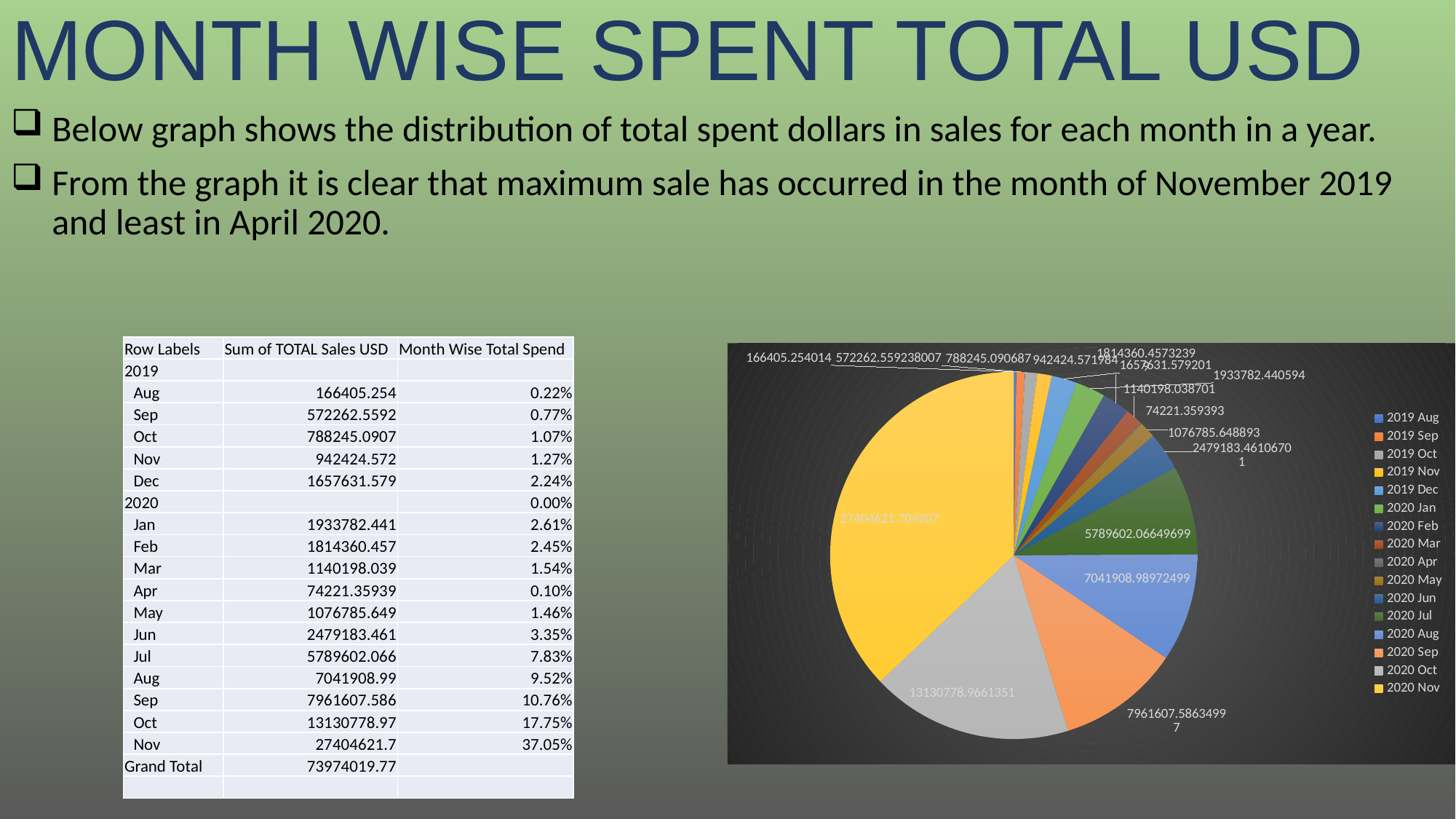

# MONTH WISE SPENT TOTAL USD
Below graph shows the distribution of total spent dollars in sales for each month in a year.
From the graph it is clear that maximum sale has occurred in the month of November 2019 and least in April 2020.
| Row Labels | Sum of TOTAL Sales USD | Month Wise Total Spend |
| --- | --- | --- |
| 2019 |  |  |
| Aug | 166405.254 | 0.22% |
| Sep | 572262.5592 | 0.77% |
| Oct | 788245.0907 | 1.07% |
| Nov | 942424.572 | 1.27% |
| Dec | 1657631.579 | 2.24% |
| 2020 |  | 0.00% |
| Jan | 1933782.441 | 2.61% |
| Feb | 1814360.457 | 2.45% |
| Mar | 1140198.039 | 1.54% |
| Apr | 74221.35939 | 0.10% |
| May | 1076785.649 | 1.46% |
| Jun | 2479183.461 | 3.35% |
| Jul | 5789602.066 | 7.83% |
| Aug | 7041908.99 | 9.52% |
| Sep | 7961607.586 | 10.76% |
| Oct | 13130778.97 | 17.75% |
| Nov | 27404621.7 | 37.05% |
| Grand Total | 73974019.77 |  |
|  |  |  |

### Chart

| Category |  |
|---|---|
| 2019 Aug | 166405.25401399977 |
| 2019 Sep | 572262.5592380071 |
| 2019 Oct | 788245.0906870002 |
| 2019 Nov | 942424.5719839998 |
| 2019 Dec | 1657631.5792009989 |
| 2020 Jan | 1933782.440593999 |
| 2020 Feb | 1814360.4573239882 |
| 2020 Mar | 1140198.0387009978 |
| 2020 Apr | 74221.35939299998 |
| 2020 May | 1076785.6488929994 |
| 2020 Jun | 2479183.4610670097 |
| 2020 Jul | 5789602.066496991 |
| 2020 Aug | 7041908.989724986 |
| 2020 Sep | 7961607.586349966 |
| 2020 Oct | 13130778.966135085 |
| 2020 Nov | 27404621.704206962 |